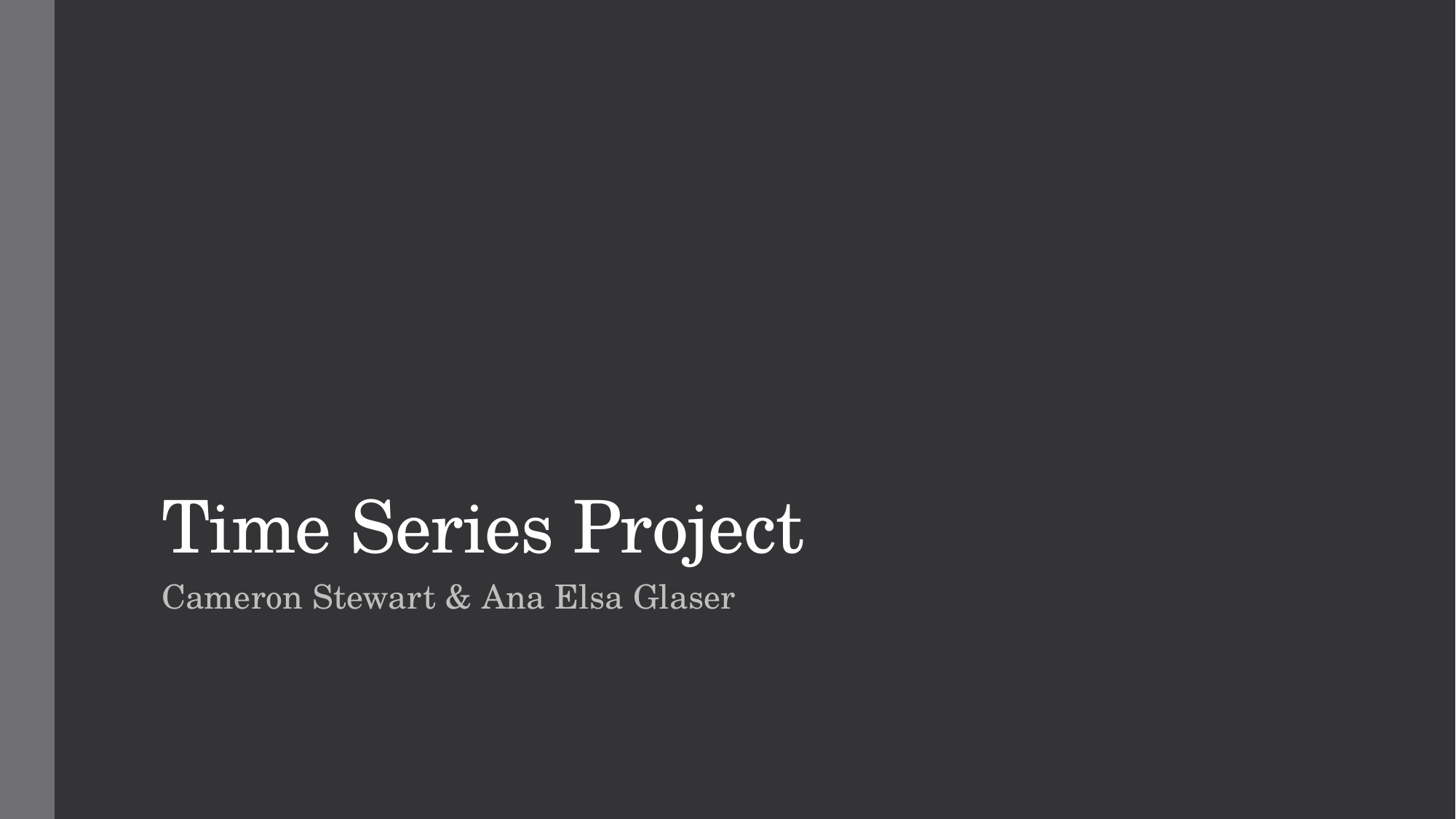

# Time Series Project
Cameron Stewart & Ana Elsa Glaser